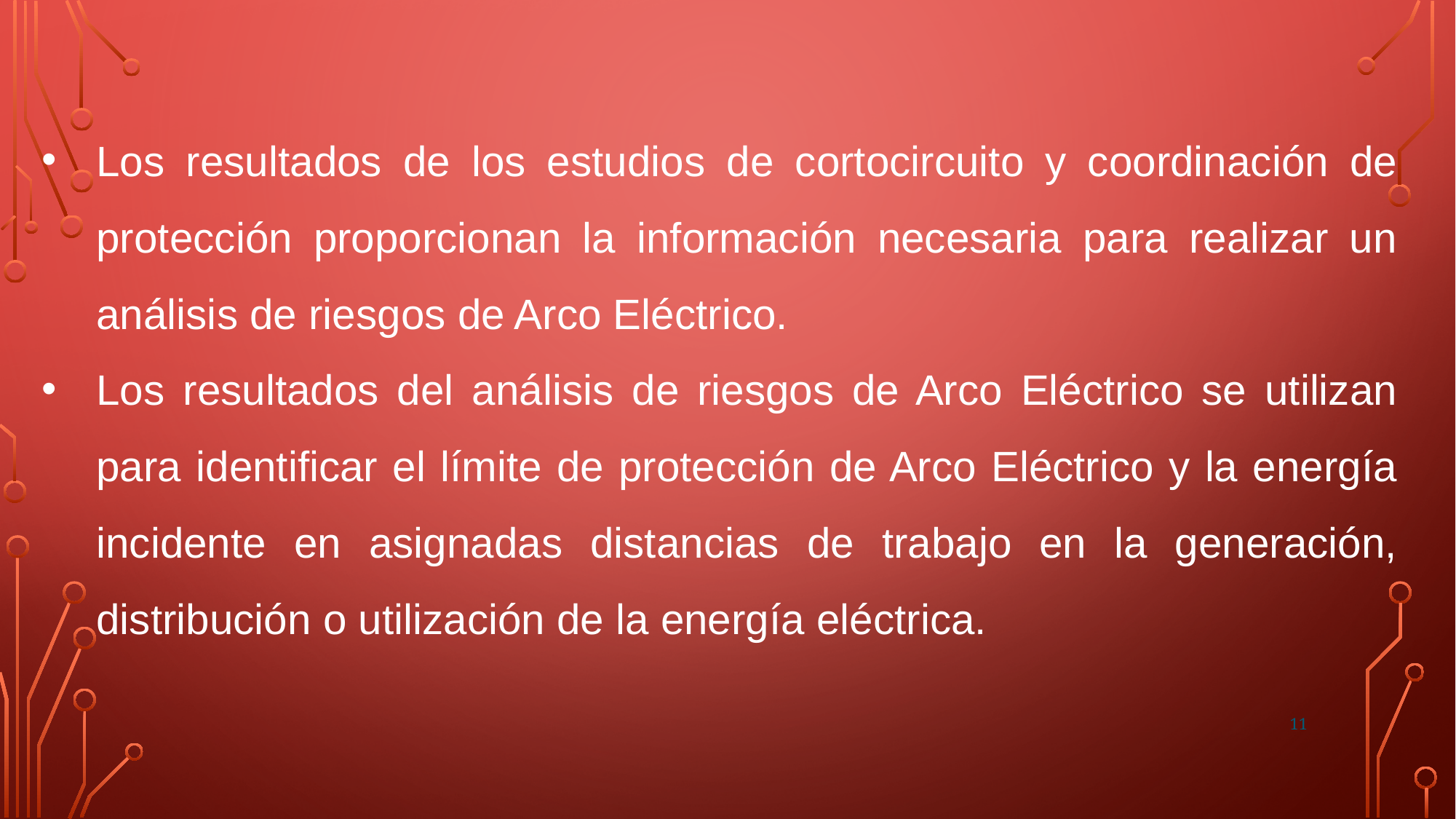

Los resultados de los estudios de cortocircuito y coordinación de protección proporcionan la información necesaria para realizar un análisis de riesgos de Arco Eléctrico.
Los resultados del análisis de riesgos de Arco Eléctrico se utilizan para identificar el límite de protección de Arco Eléctrico y la energía incidente en asignadas distancias de trabajo en la generación, distribución o utilización de la energía eléctrica.
11